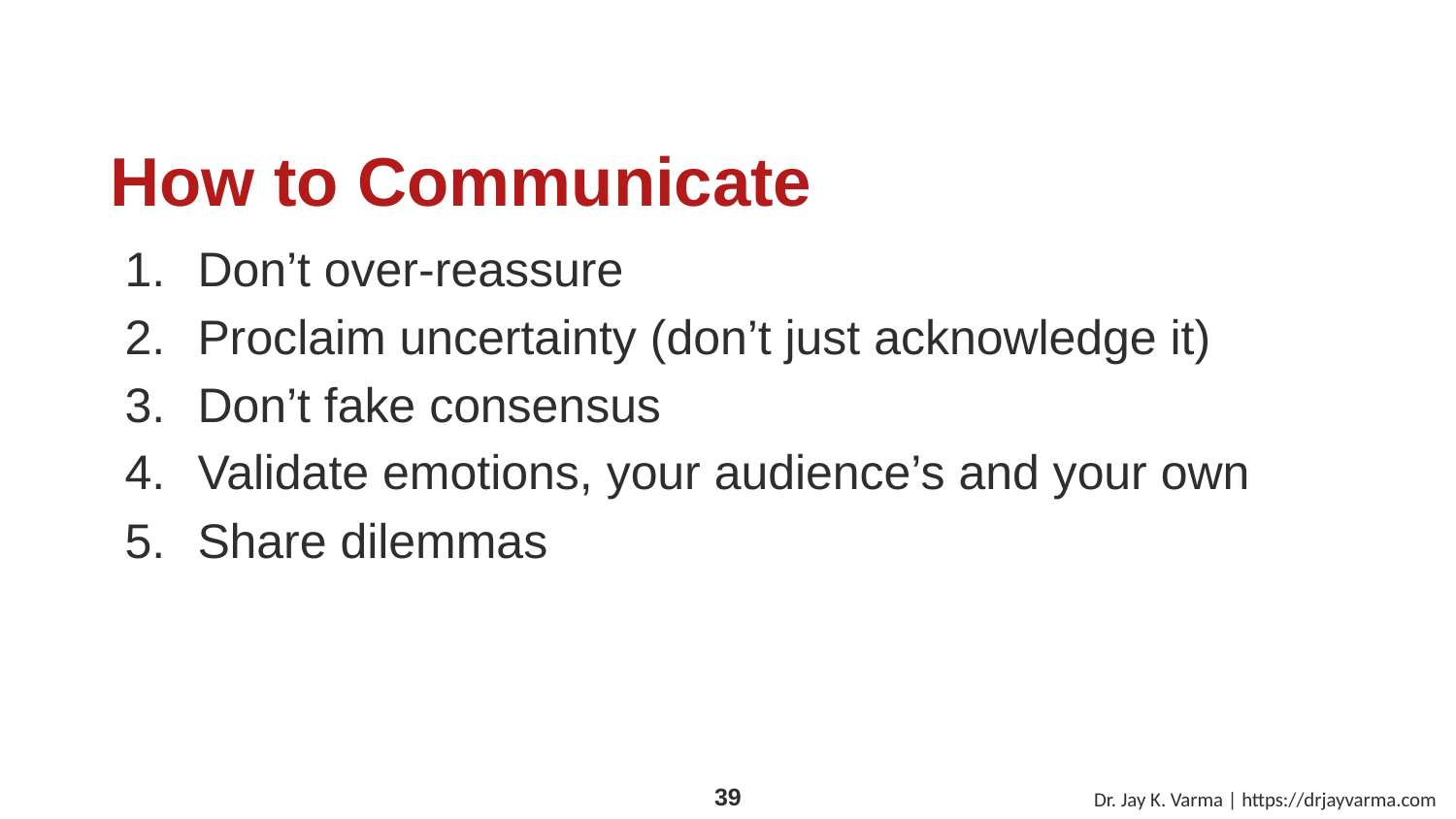

# How to Communicate
Don’t over-reassure
Proclaim uncertainty (don’t just acknowledge it)
Don’t fake consensus
Validate emotions, your audience’s and your own
Share dilemmas
Dr. Jay K. Varma | https://drjayvarma.com